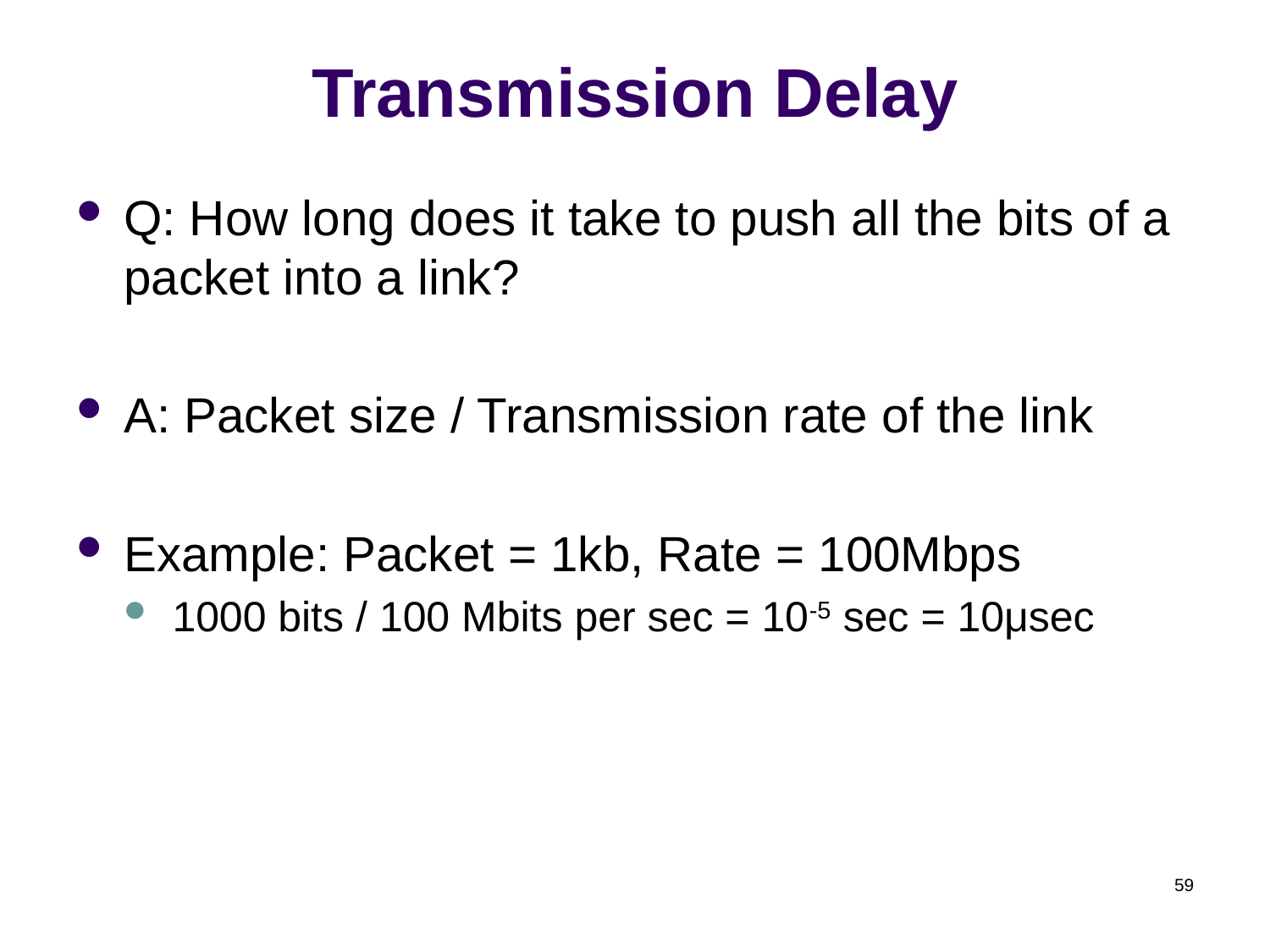

# Transmission Delay
Q: How long does it take to push all the bits of a packet into a link?

A: Packet size / Transmission rate of the link

Example: Packet = 1kb, Rate = 100Mbps
1000 bits / 100 Mbits per sec = 10-5 sec = 10μsec

59